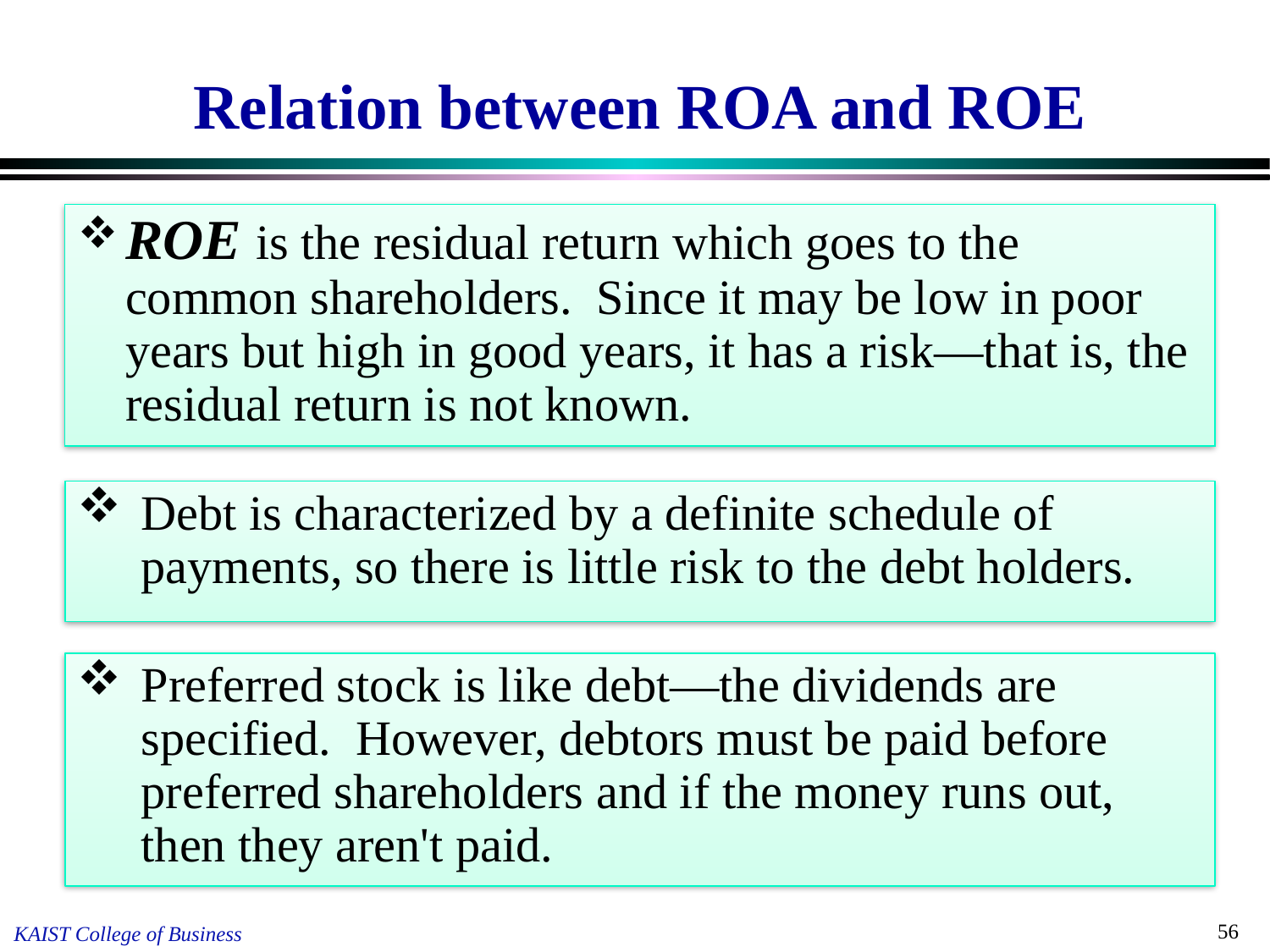

# Relation between ROA and ROE
ROE is the residual return which goes to the common shareholders.  Since it may be low in poor years but high in good years, it has a risk—that is, the residual return is not known.
Debt is characterized by a definite schedule of
payments, so there is little risk to the debt holders.
Preferred stock is like debt—the dividends are
specified.  However, debtors must be paid before
preferred shareholders and if the money runs out,
then they aren't paid.